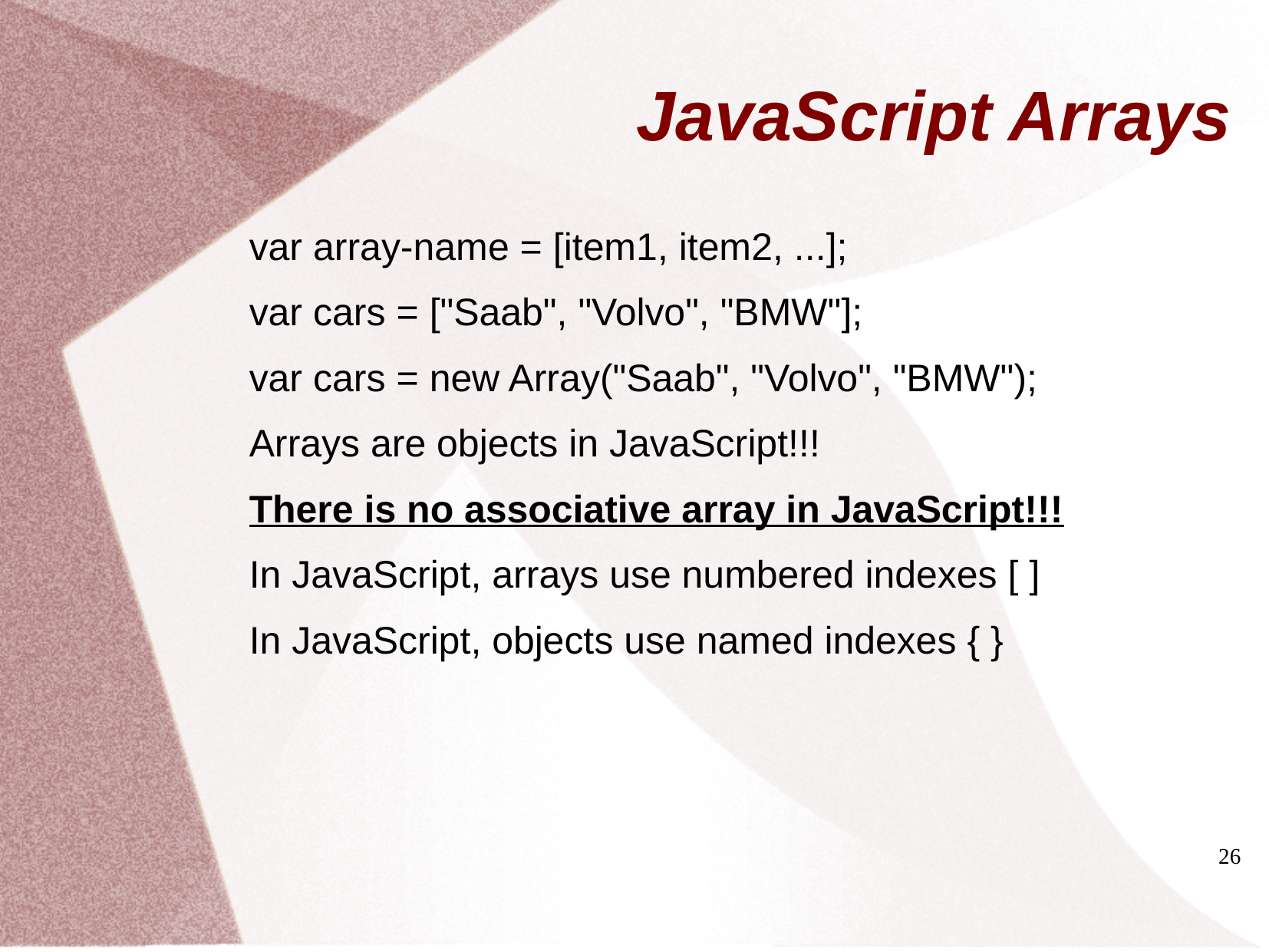

# JavaScript Arrays
var array-name = [item1, item2, ...];
var cars = ["Saab", "Volvo", "BMW"];
var cars = new Array("Saab", "Volvo", "BMW");
Arrays are objects in JavaScript!!!
There is no associative array in JavaScript!!!
In JavaScript, arrays use numbered indexes [ ]
In JavaScript, objects use named indexes { }
26